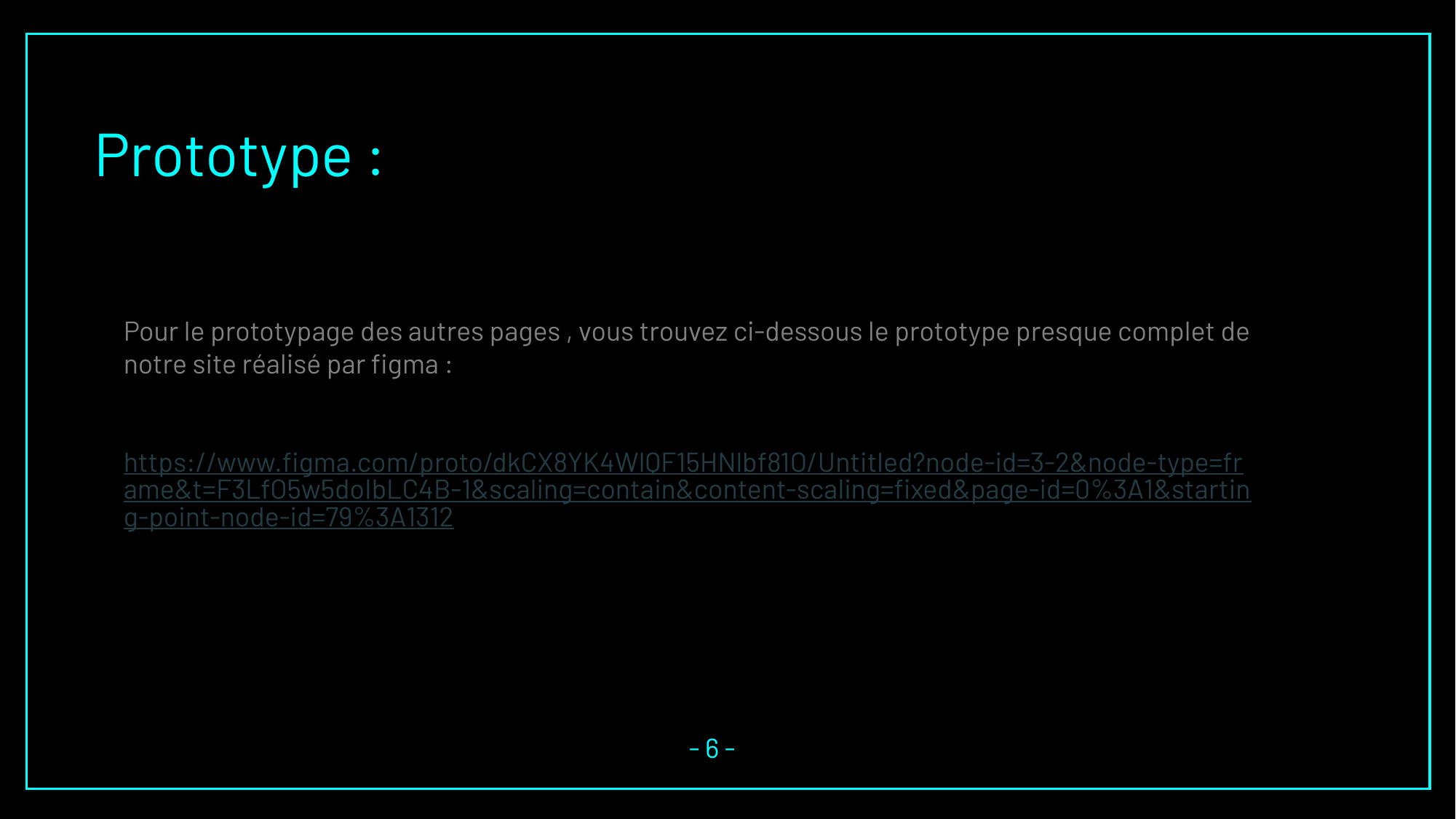

Prototype :
Pour le prototypage des autres pages , vous trouvez ci-dessous le prototype presque complet de notre site réalisé par figma :

https://www.figma.com/proto/dkCX8YK4WlQF15HNlbf81O/Untitled?node-id=3-2&node-type=frame&t=F3LfO5w5doIbLC4B-1&scaling=contain&content-scaling=fixed&page-id=0%3A1&starting-point-node-id=79%3A1312
- 6 -